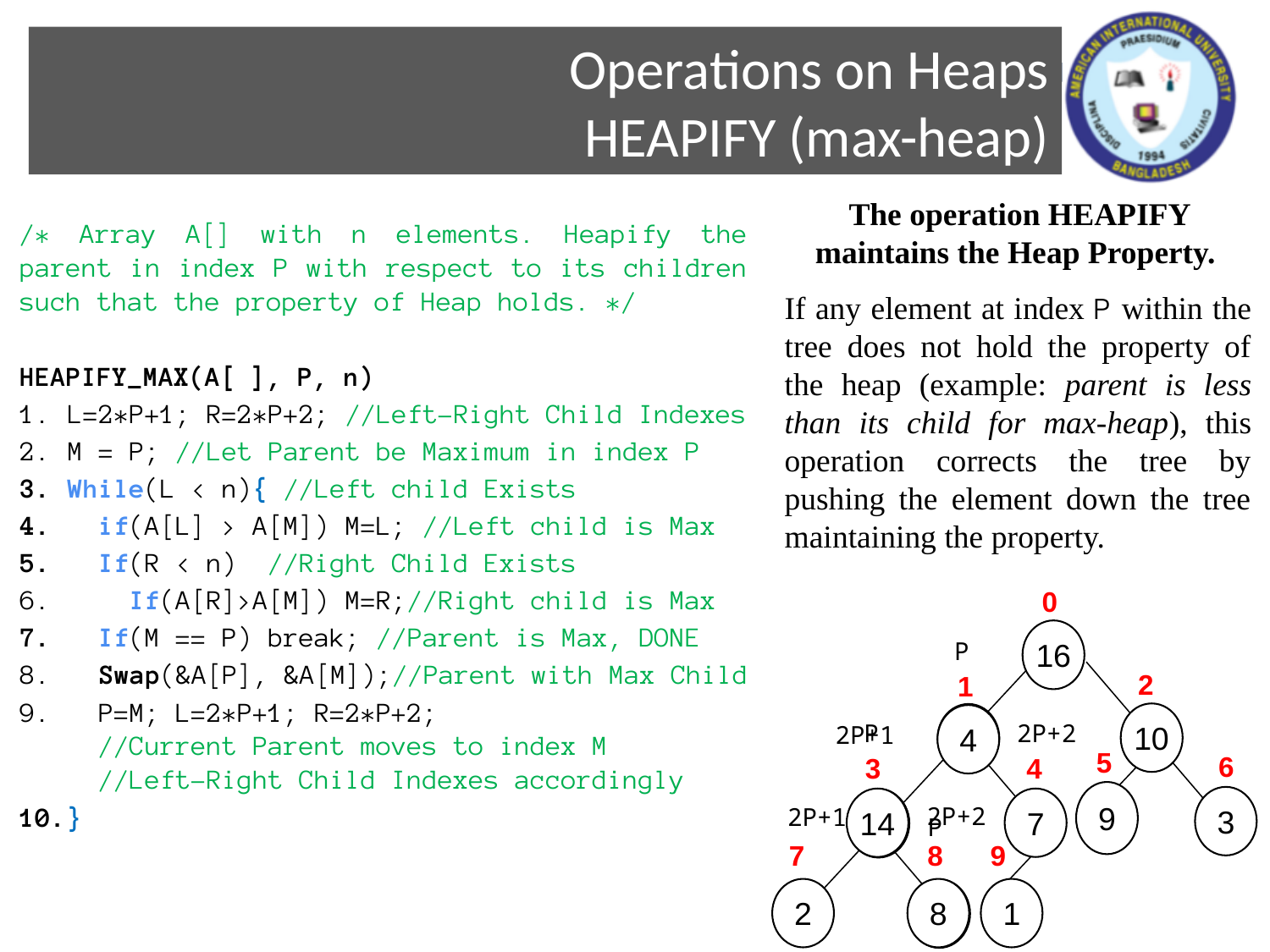

Operations on Heaps
HEAPIFY (max-heap)
The operation HEAPIFY maintains the Heap Property.
/* Array A[] with n elements. Heapify the parent in index P with respect to its children such that the property of Heap holds. */

HEAPIFY_MAX(A[ ], P, n)
L=2*P+1; R=2*P+2; //Left-Right Child Indexes
M = P; //Let Parent be Maximum in index P
While(L < n){ //Left child Exists
  if(A[L] > A[M]) M=L; //Left child is Max
  If(R < n)  //Right Child Exists
    If(A[R]>A[M]) M=R;//Right child is Max
  If(M == P) break; //Parent is Max, DONE
  Swap(&A[P], &A[M]);//Parent with Max Child
  P=M; L=2*P+1; R=2*P+2;
  //Current Parent moves to index M
  //Left-Right Child Indexes accordingly
}
If any element at index P within the tree does not hold the property of the heap (example: parent is less than its child for max-heap), this operation corrects the tree by pushing the element down the tree maintaining the property.
0
16
P

2
1

10
14
4
P
2P+2
2P+1

5
6
3
4

9
3
14
7
4
8
2P+2
2P+1
P

7
8
9
2
8
1
4